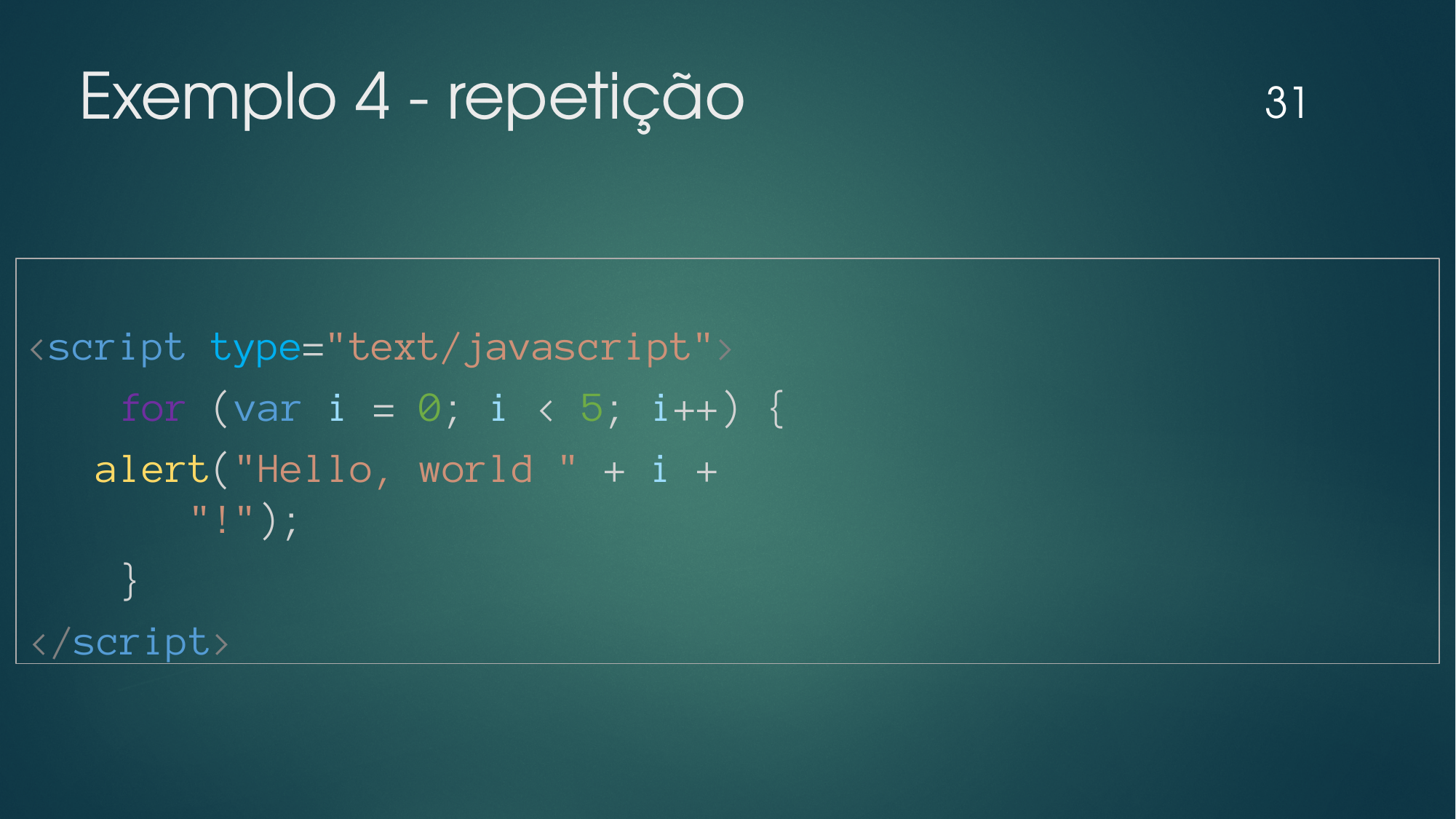

31
# Exemplo 4 - repetição
<script type="text/javascript"> for (var i = 0; i < 5; i++) {
alert("Hello, world " + i + "!");
}
</script>